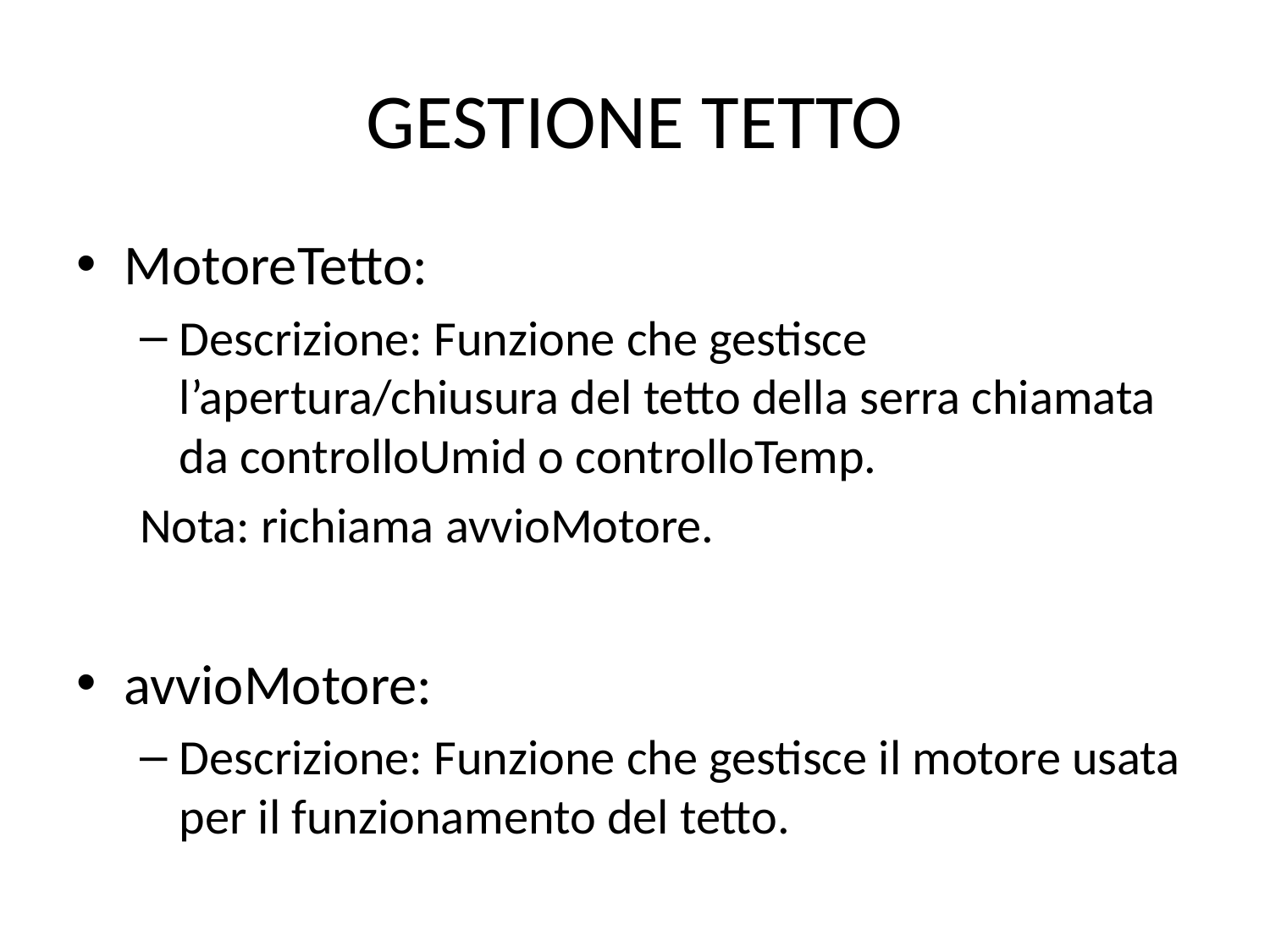

# GESTIONE TETTO
MotoreTetto:
Descrizione: Funzione che gestisce l’apertura/chiusura del tetto della serra chiamata da controlloUmid o controlloTemp.
Nota: richiama avvioMotore.

avvioMotore:
Descrizione: Funzione che gestisce il motore usata per il funzionamento del tetto.